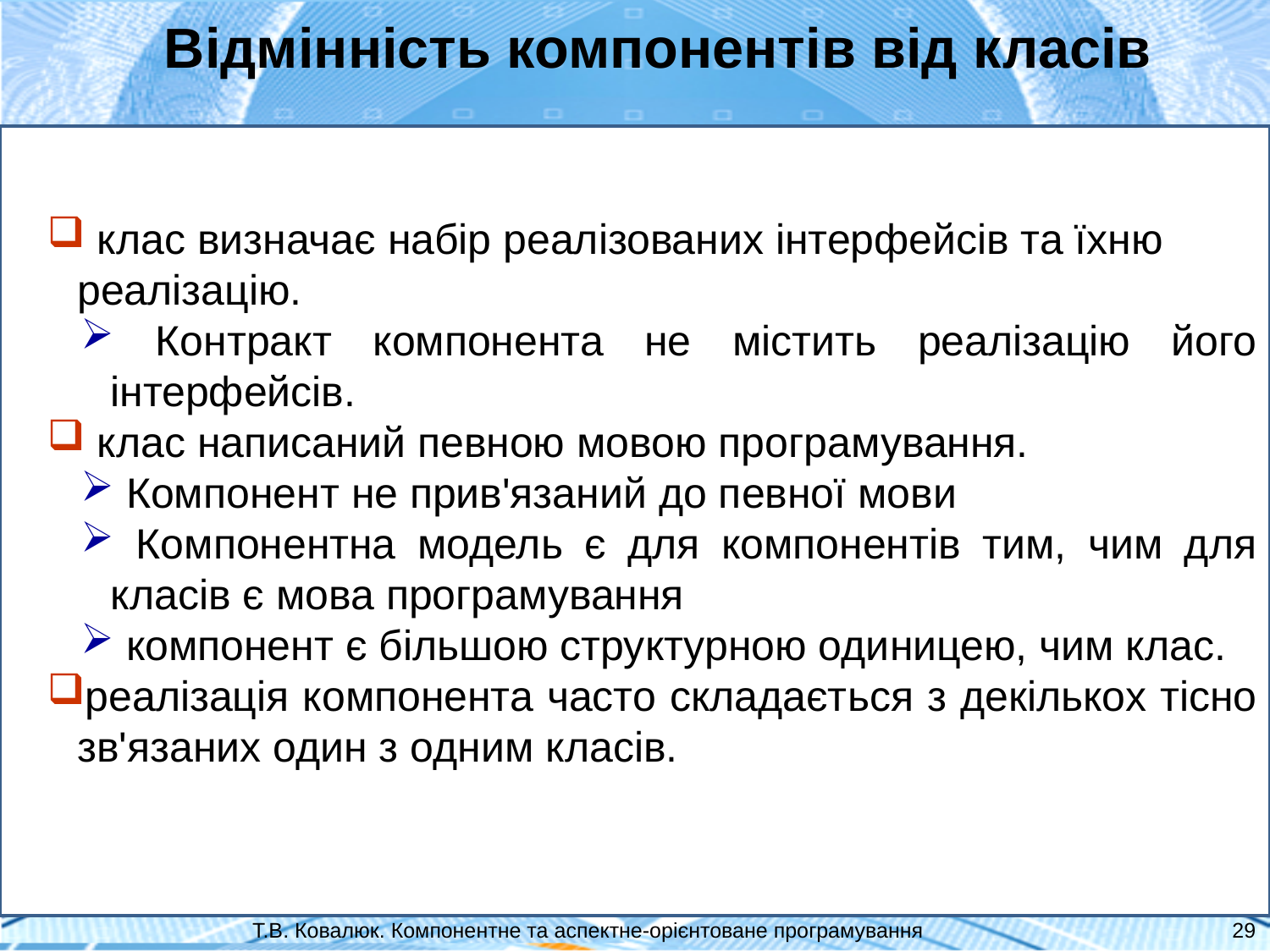

Відмінність компонентів від класів
 клас визначає набір реалізованих інтерфейсів та їхню реалізацію.
 Контракт компонента не містить реалізацію його інтерфейсів.
 клас написаний певною мовою програмування.
 Компонент не прив'язаний до певної мови
 Компонентна модель є для компонентів тим, чим для класів є мова програмування
 компонент є більшою структурною одиницею, чим клас.
реалізація компонента часто складається з декількох тісно зв'язаних один з одним класів.